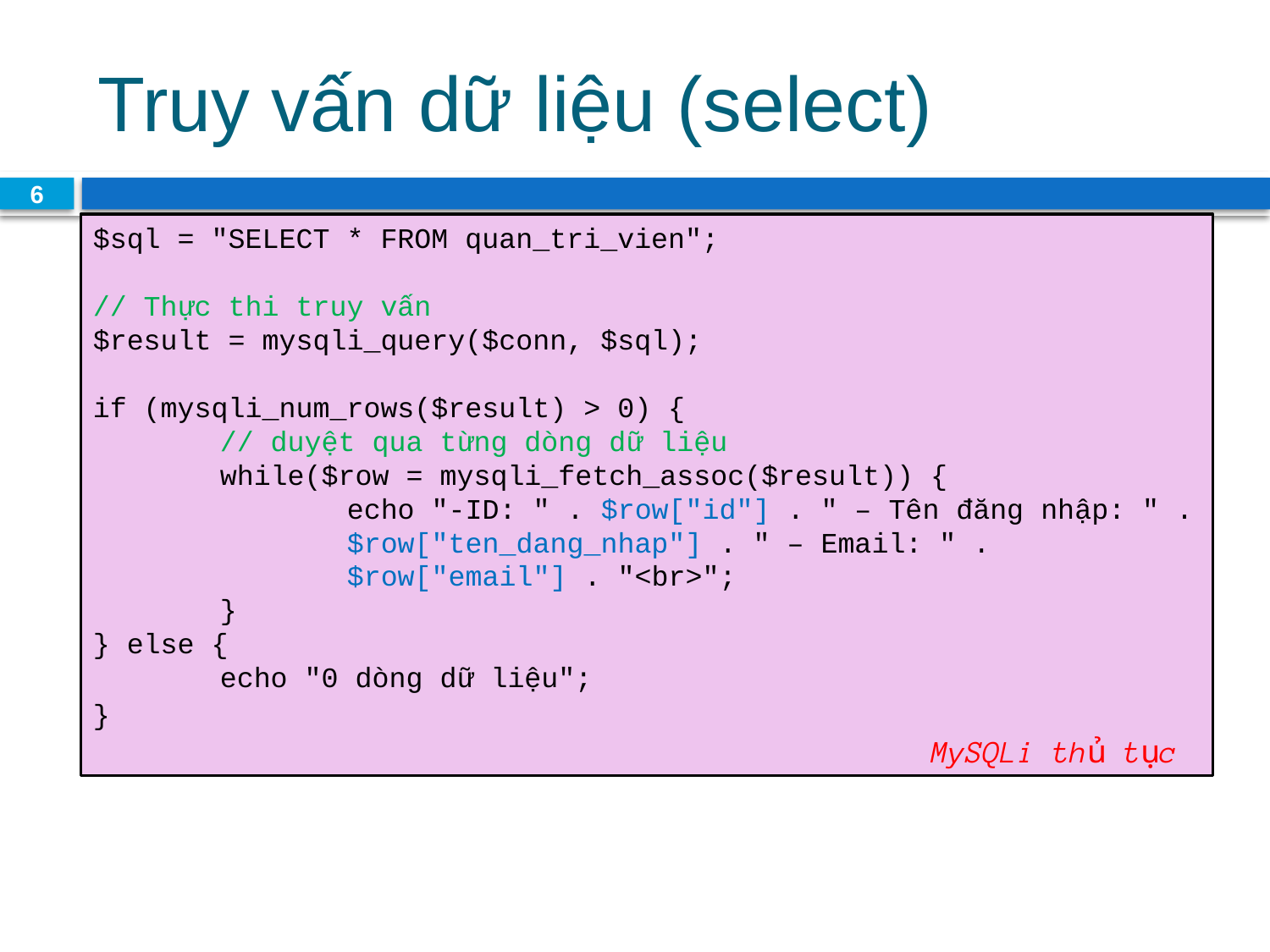

# Truy vấn dữ liệu (select)
6
$sql = "SELECT * FROM quan_tri_vien";
// Thực thi truy vấn
$result = mysqli_query($conn, $sql);

if (mysqli_num_rows($result) > 0) {
	// duyệt qua từng dòng dữ liệu
	while($row = mysqli_fetch_assoc($result)) {
		echo "-ID: " . $row["id"] . " – Tên đăng nhập: " . 		$row["ten_dang_nhap"] . " – Email: " . 			$row["email"] . "<br>";
	}
} else {
	echo "0 dòng dữ liệu";
}					           						     		    MySQLi thủ tục